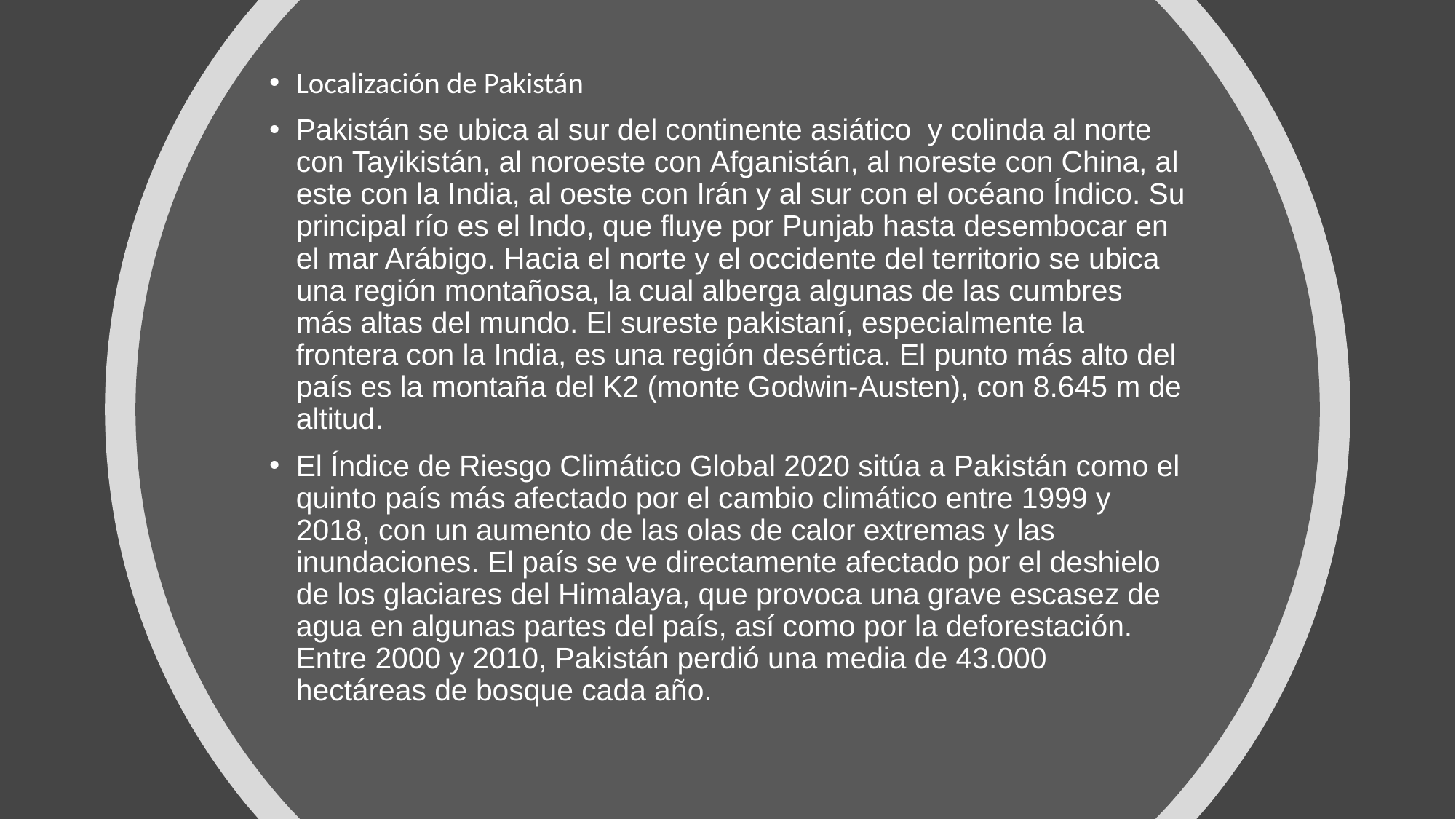

Localización de Pakistán
Pakistán se ubica al sur del continente asiático  y colinda al norte con Tayikistán, al noroeste con Afganistán, al noreste con China, al este con la India, al oeste con Irán y al sur con el océano Índico. Su principal río es el Indo, que fluye por Punjab hasta desembocar en el mar Arábigo. Hacia el norte y el occidente del territorio se ubica una región montañosa, la cual alberga algunas de las cumbres más altas del mundo. El sureste pakistaní, especialmente la frontera con la India, es una región desértica. El punto más alto del país es la montaña del K2 (monte Godwin-Austen), con 8.645 m de altitud.
El Índice de Riesgo Climático Global 2020 sitúa a Pakistán como el quinto país más afectado por el cambio climático entre 1999 y 2018, con un aumento de las olas de calor extremas y las inundaciones. El país se ve directamente afectado por el deshielo de los glaciares del Himalaya, que provoca una grave escasez de agua en algunas partes del país, así como por la deforestación. Entre 2000 y 2010, Pakistán perdió una media de 43.000 hectáreas de bosque cada año.